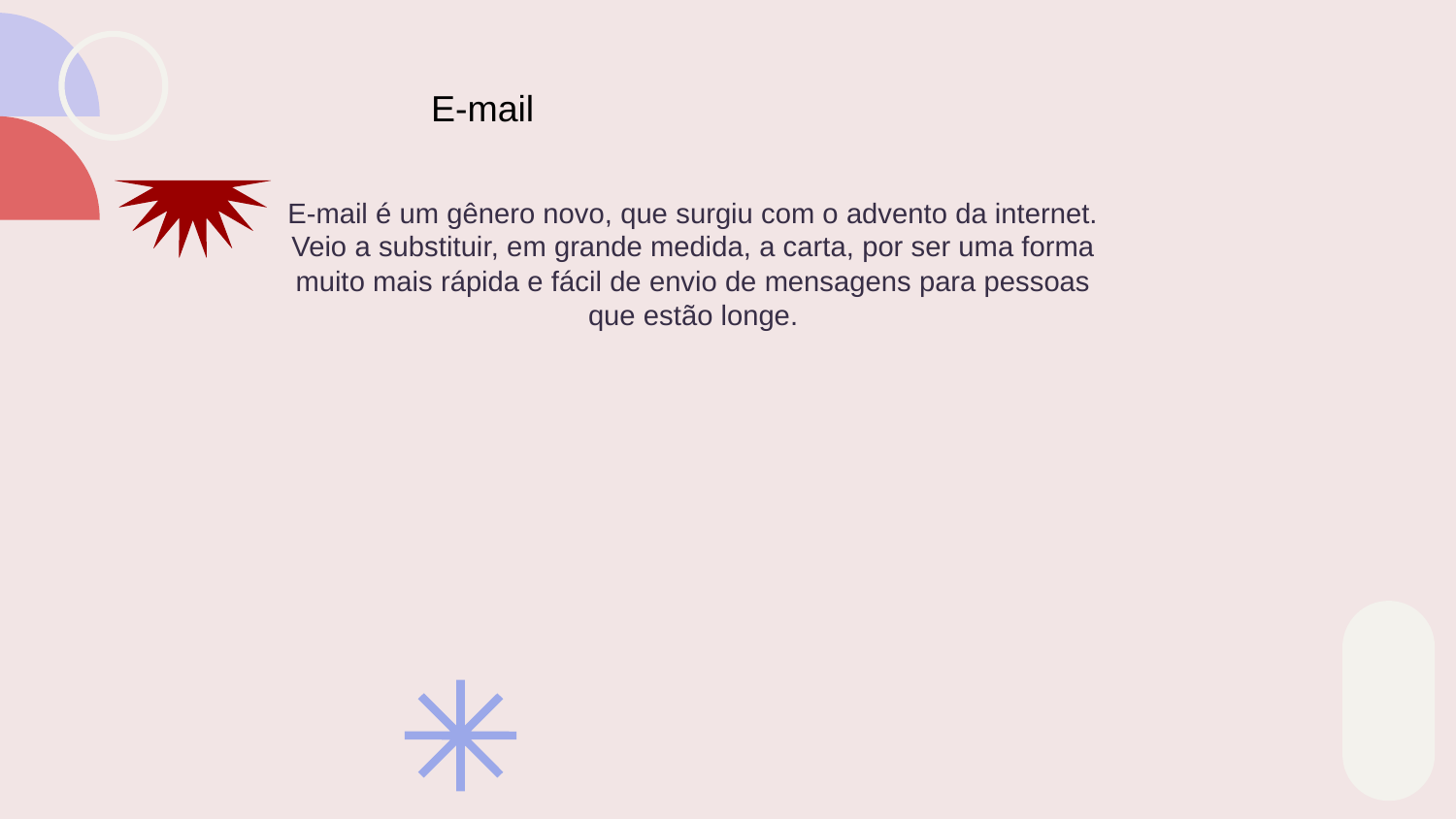

# E-mail

E-mail é um gênero novo, que surgiu com o advento da internet. Veio a substituir, em grande medida, a carta, por ser uma forma muito mais rápida e fácil de envio de mensagens para pessoas que estão longe.